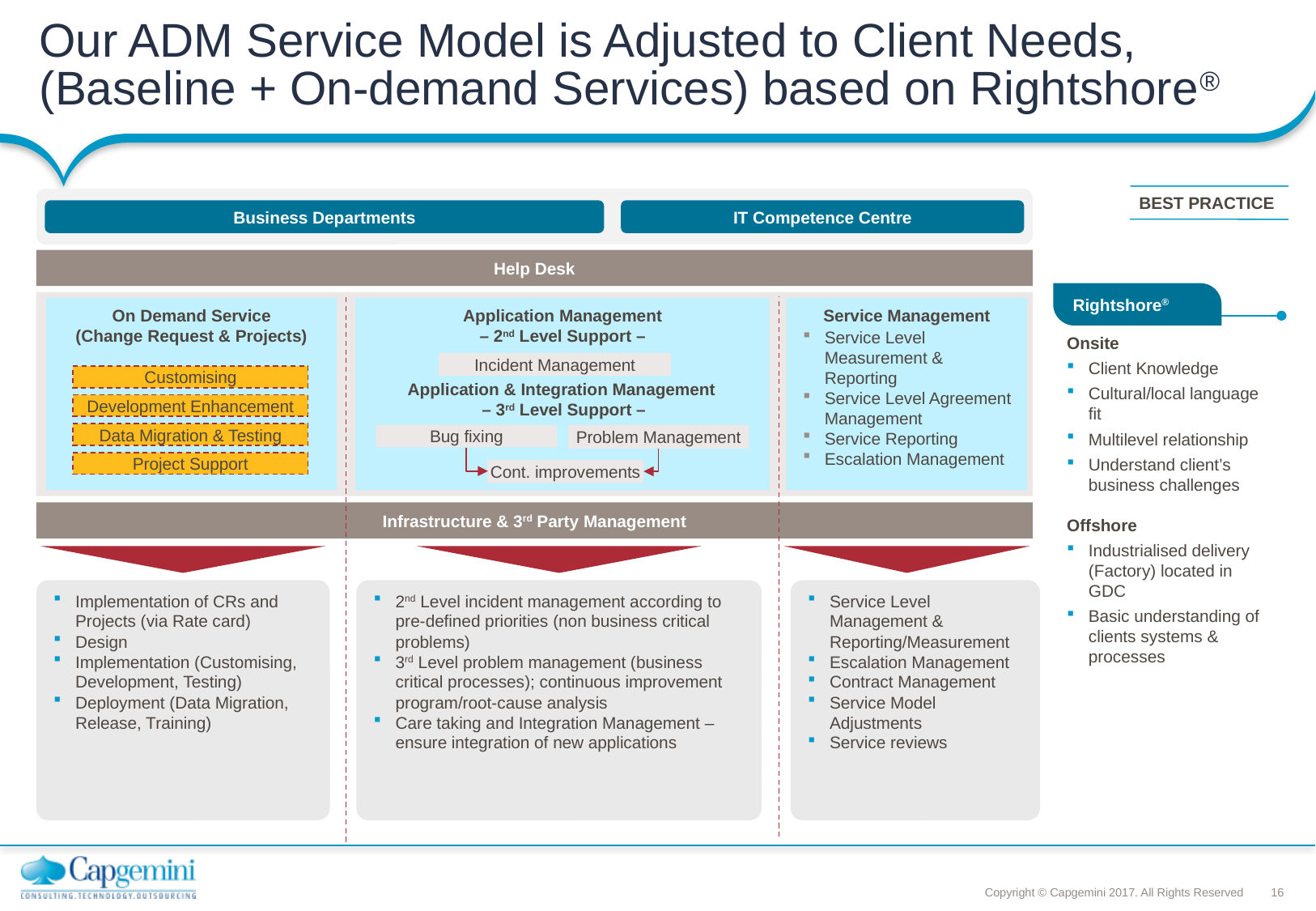

# Our ADM Service Model is Adjusted to Client Needs, (Baseline + On-demand Services) based on Rightshore®

BEST PRACTICE

Business Departments
IT Competence Centre
Help Desk
Rightshore®

On Demand Service
(Change Request & Projects)
Application Management
– 2nd Level Support –
Service Management
Service Level Measurement & Reporting
Service Level Agreement Management
Service Reporting
Escalation Management
Onsite
Client Knowledge
Cultural/local language fit
Multilevel relationship
Understand client’s business challenges
Offshore
Industrialised delivery (Factory) located in GDC
Basic understanding of clients systems & processes
Incident Management
Customising
Application & Integration Management
– 3rd Level Support –

Development Enhancement
Data Migration & Testing
Bug fixing
Problem Management
Project Support
Cont. improvements
Infrastructure & 3rd Party Management

Implementation of CRs and Projects (via Rate card)
Design
Implementation (Customising, Development, Testing)
Deployment (Data Migration, Release, Training)
2nd Level incident management according to pre-defined priorities (non business critical problems)
3rd Level problem management (business critical processes); continuous improvement program/root-cause analysis
Care taking and Integration Management – ensure integration of new applications
Service Level Management & Reporting/Measurement
Escalation Management
Contract Management
Service Model Adjustments
Service reviews